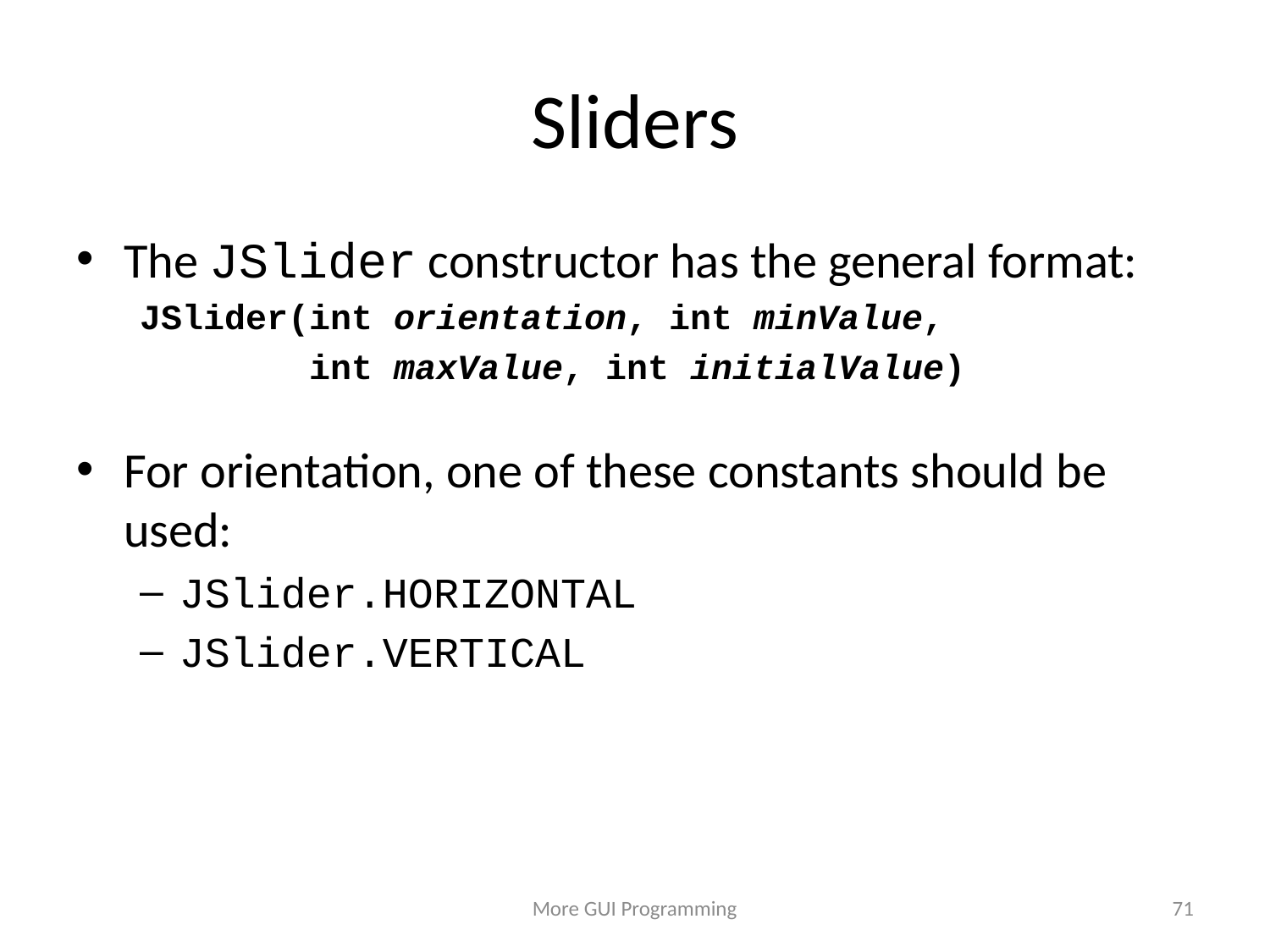

# Sliders
The JSlider constructor has the general format:
JSlider(int orientation, int minValue,
        int maxValue, int initialValue)
For orientation, one of these constants should be used:
JSlider.HORIZONTAL
JSlider.VERTICAL

More GUI Programming
71